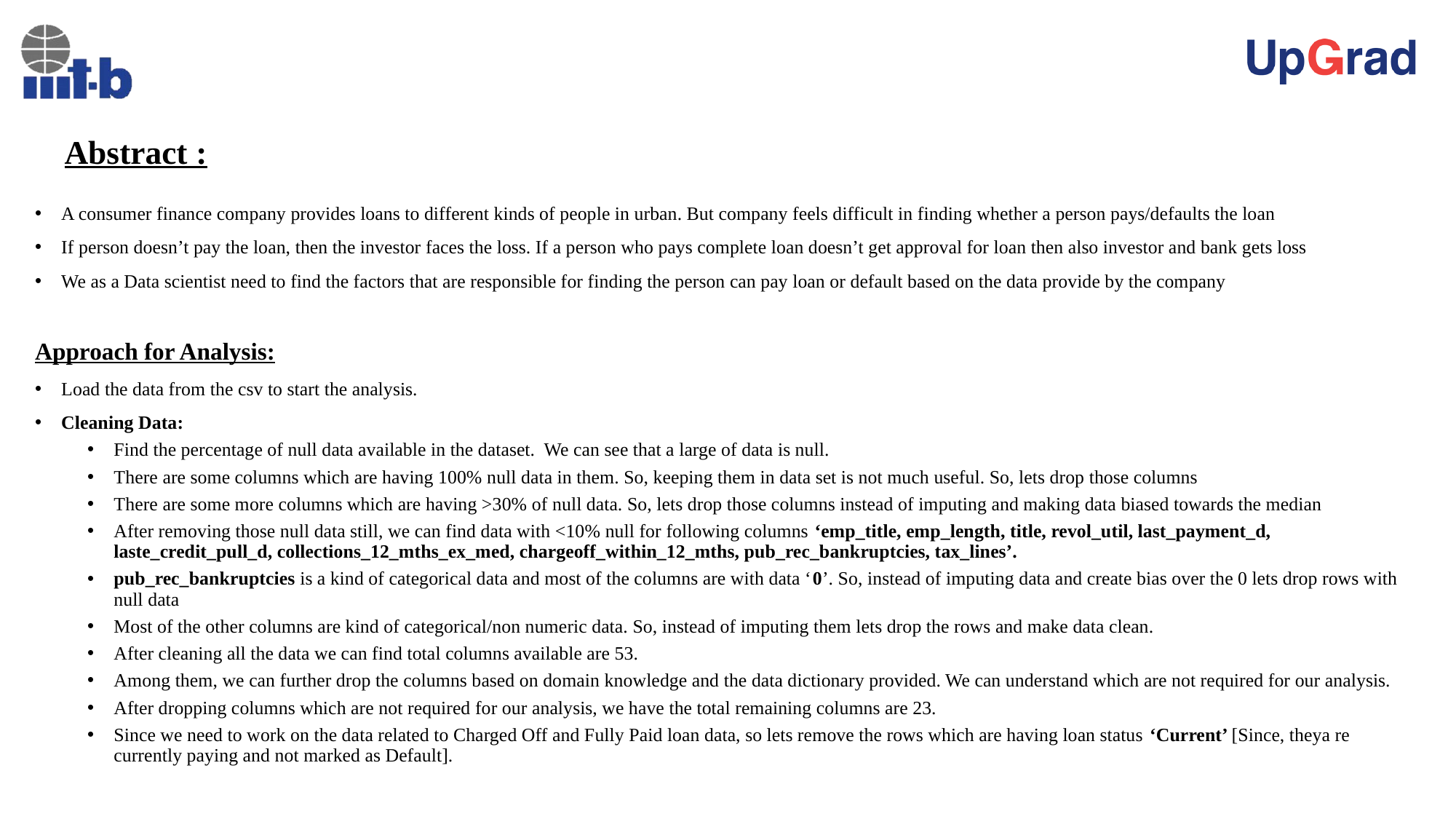

# Abstract :

A consumer finance company provides loans to different kinds of people in urban. But company feels difficult in finding whether a person pays/defaults the loan
If person doesn’t pay the loan, then the investor faces the loss. If a person who pays complete loan doesn’t get approval for loan then also investor and bank gets loss
We as a Data scientist need to find the factors that are responsible for finding the person can pay loan or default based on the data provide by the company

Approach for Analysis:
Load the data from the csv to start the analysis.
Cleaning Data:
Find the percentage of null data available in the dataset.  We can see that a large of data is null.
There are some columns which are having 100% null data in them. So, keeping them in data set is not much useful. So, lets drop those columns
There are some more columns which are having >30% of null data. So, lets drop those columns instead of imputing and making data biased towards the median
After removing those null data still, we can find data with <10% null for following columns ‘emp_title, emp_length, title, revol_util, last_payment_d, laste_credit_pull_d, collections_12_mths_ex_med, chargeoff_within_12_mths, pub_rec_bankruptcies, tax_lines’.
pub_rec_bankruptcies is a kind of categorical data and most of the columns are with data ‘0’. So, instead of imputing data and create bias over the 0 lets drop rows with null data
Most of the other columns are kind of categorical/non numeric data. So, instead of imputing them lets drop the rows and make data clean.
After cleaning all the data we can find total columns available are 53.
Among them, we can further drop the columns based on domain knowledge and the data dictionary provided. We can understand which are not required for our analysis.
After dropping columns which are not required for our analysis, we have the total remaining columns are 23.
Since we need to work on the data related to Charged Off and Fully Paid loan data, so lets remove the rows which are having loan status ‘Current’ [Since, theya re currently paying and not marked as Default].